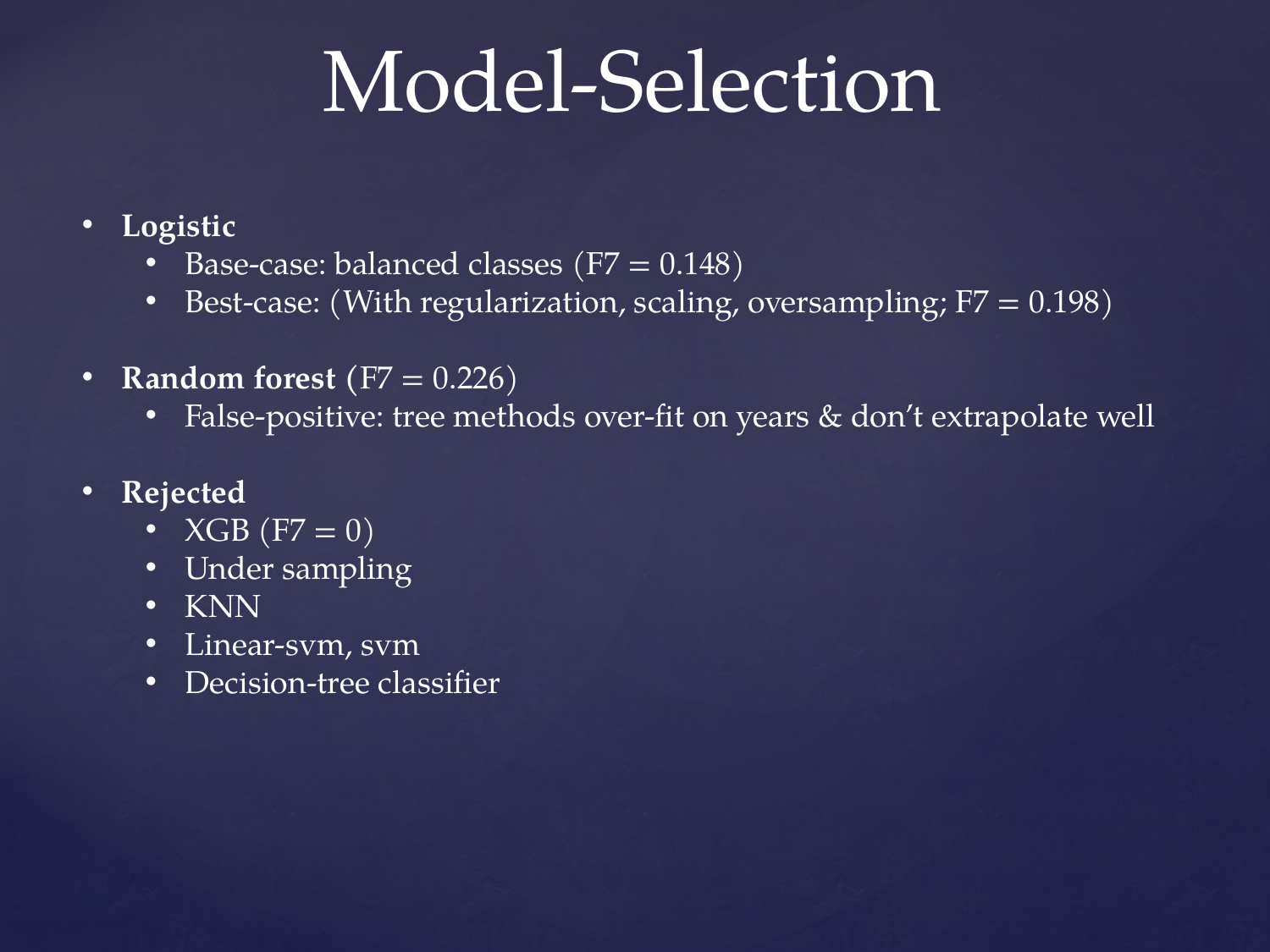

# Model-Selection
Logistic
Base-case: balanced classes (F7 = 0.148)
Best-case: (With regularization, scaling, oversampling; F7 = 0.198)

Random forest (F7 = 0.226)
False-positive: tree methods over-fit on years & don’t extrapolate well

Rejected
XGB (F7 = 0)
Under sampling
KNN
Linear-svm, svm
Decision-tree classifier